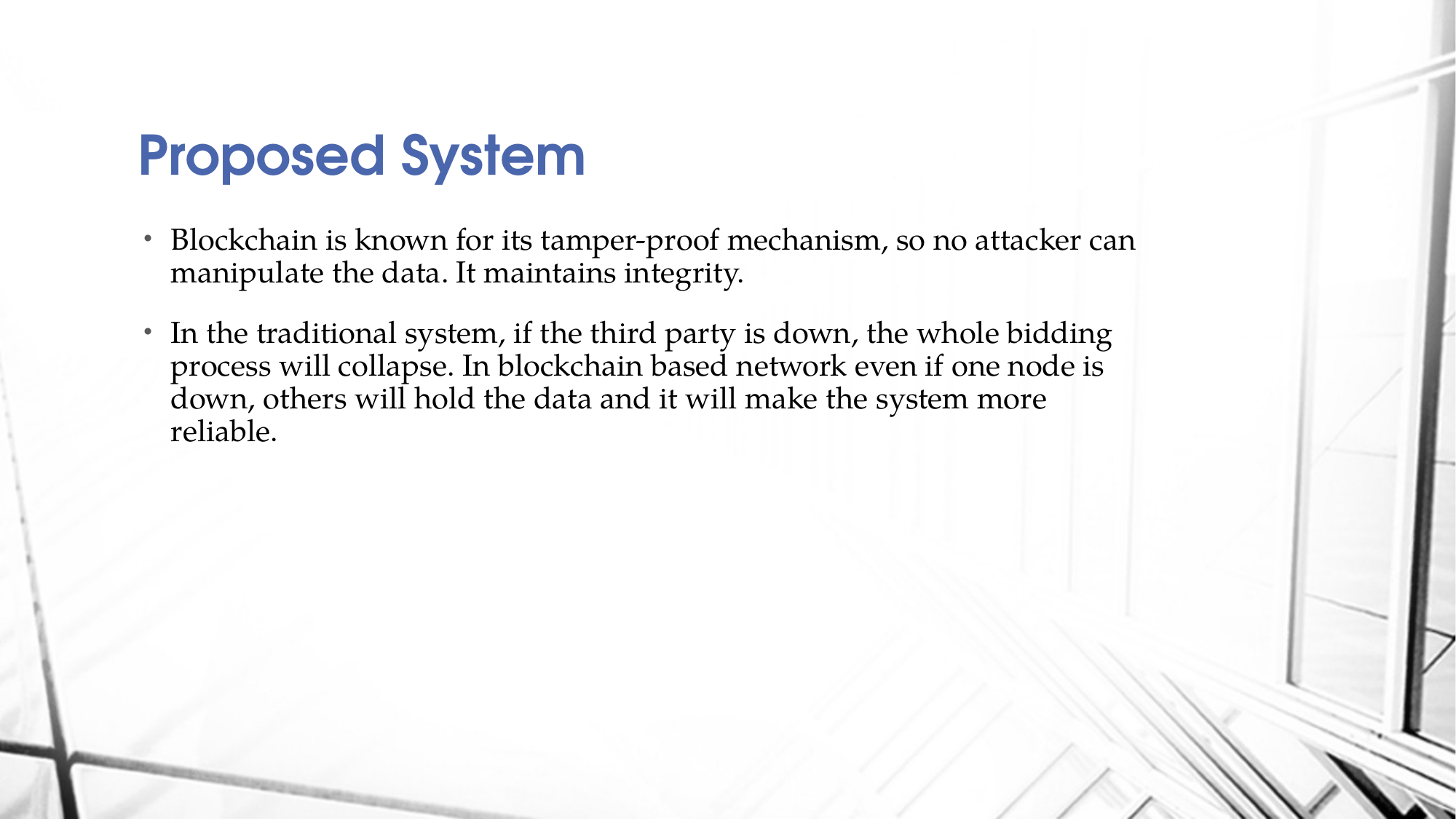

# Proposed System
Blockchain is known for its tamper-proof mechanism, so no attacker can manipulate the data. It maintains integrity.
In the traditional system, if the third party is down, the whole bidding process will collapse. In blockchain based network even if one node is down, others will hold the data and it will make the system more reliable.